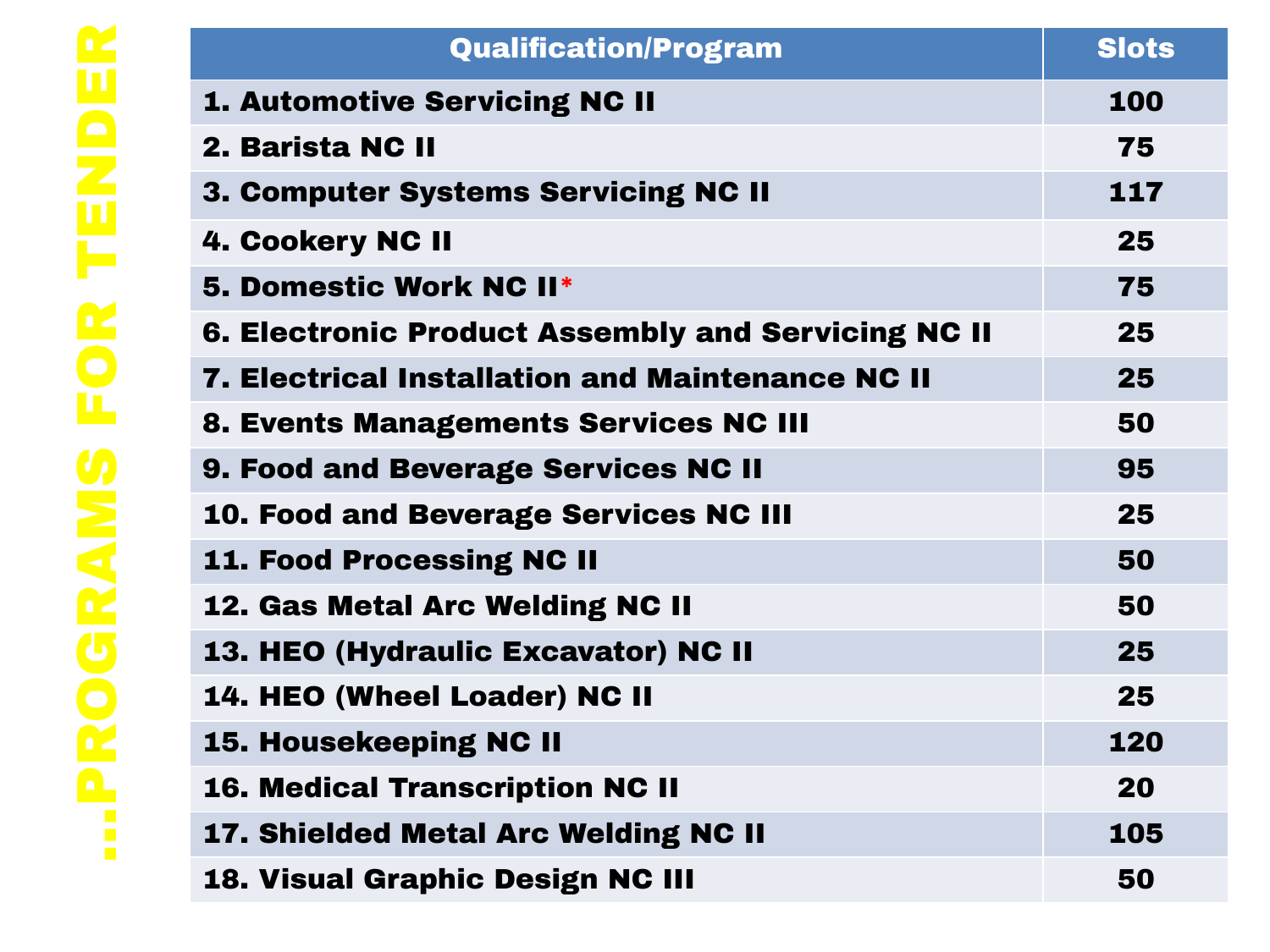

| Qualification/Program | Slots |
| --- | --- |
| 1. Automotive Servicing NC II | 100 |
| 2. Barista NC II | 75 |
| 3. Computer Systems Servicing NC II | 117 |
| 4. Cookery NC II | 25 |
| 5. Domestic Work NC II\* | 75 |
| 6. Electronic Product Assembly and Servicing NC II | 25 |
| 7. Electrical Installation and Maintenance NC II | 25 |
| 8. Events Managements Services NC III | 50 |
| 9. Food and Beverage Services NC II | 95 |
| 10. Food and Beverage Services NC III | 25 |
| 11. Food Processing NC II | 50 |
| 12. Gas Metal Arc Welding NC II | 50 |
| 13. HEO (Hydraulic Excavator) NC II | 25 |
| 14. HEO (Wheel Loader) NC II | 25 |
| 15. Housekeeping NC II | 120 |
| 16. Medical Transcription NC II | 20 |
| 17. Shielded Metal Arc Welding NC II | 105 |
| 18. Visual Graphic Design NC III | 50 |
…PROGRAMS FOR TENDER